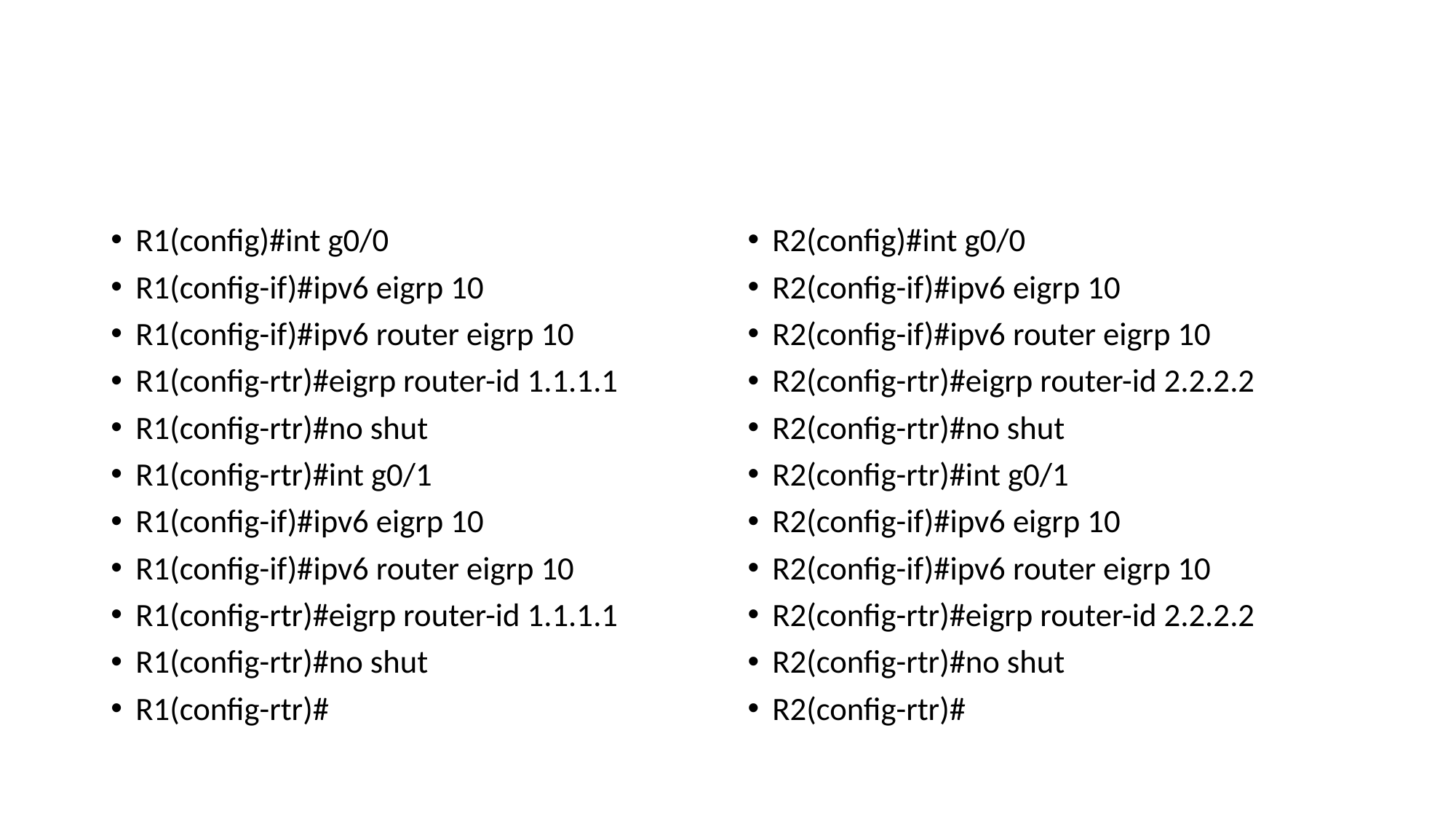

#
R1(config)#int g0/0
R1(config-if)#ipv6 eigrp 10
R1(config-if)#ipv6 router eigrp 10
R1(config-rtr)#eigrp router-id 1.1.1.1
R1(config-rtr)#no shut
R1(config-rtr)#int g0/1
R1(config-if)#ipv6 eigrp 10
R1(config-if)#ipv6 router eigrp 10
R1(config-rtr)#eigrp router-id 1.1.1.1
R1(config-rtr)#no shut
R1(config-rtr)#
R2(config)#int g0/0
R2(config-if)#ipv6 eigrp 10
R2(config-if)#ipv6 router eigrp 10
R2(config-rtr)#eigrp router-id 2.2.2.2
R2(config-rtr)#no shut
R2(config-rtr)#int g0/1
R2(config-if)#ipv6 eigrp 10
R2(config-if)#ipv6 router eigrp 10
R2(config-rtr)#eigrp router-id 2.2.2.2
R2(config-rtr)#no shut
R2(config-rtr)#